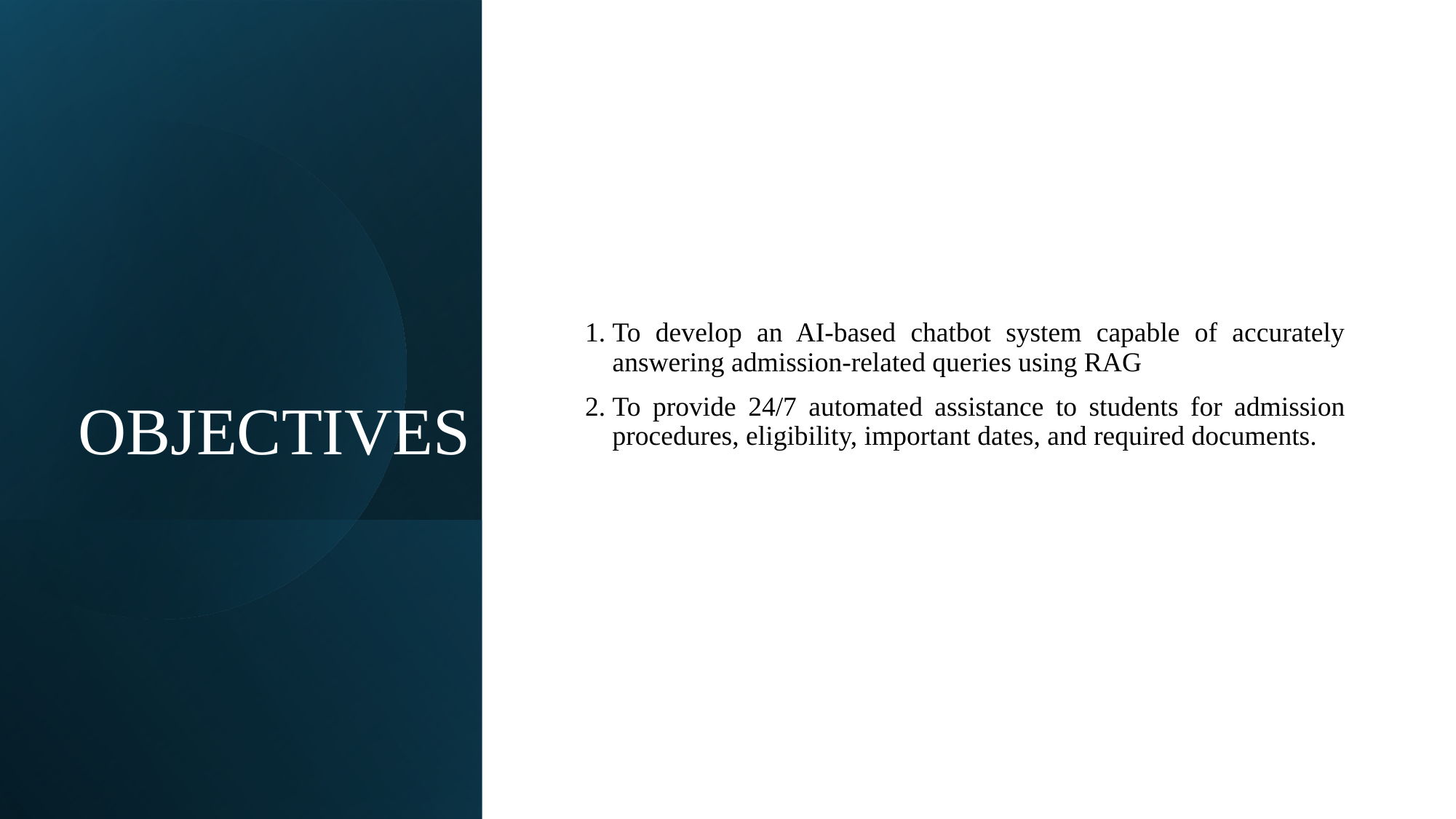

# OBJECTIVES
To develop an AI-based chatbot system capable of accurately answering admission-related queries using RAG
To provide 24/7 automated assistance to students for admission procedures, eligibility, important dates, and required documents.